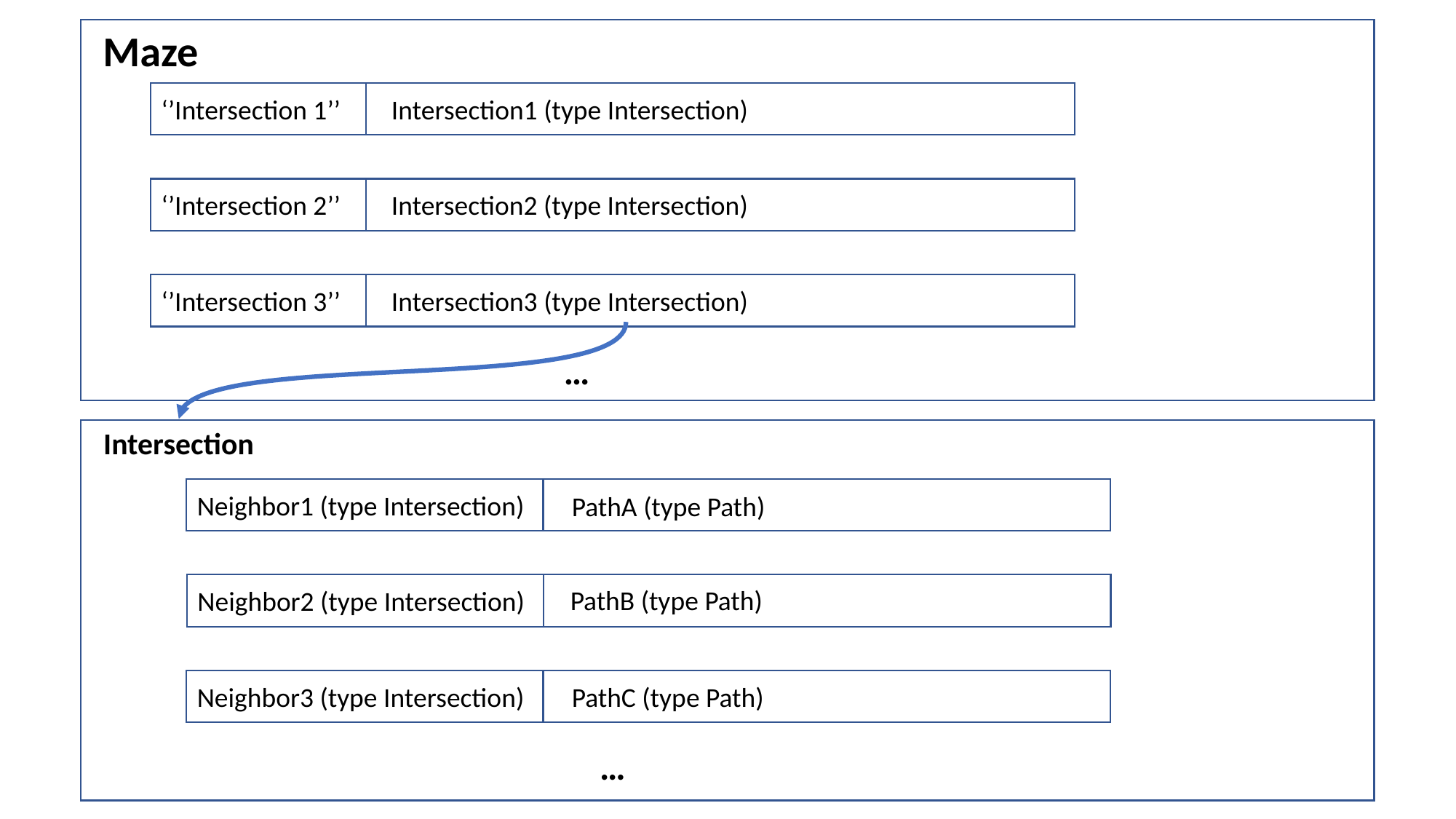

Maze

‘’Intersection 1’’
Intersection1 (type Intersection)

‘’Intersection 2’’
Intersection2 (type Intersection)

‘’Intersection 3’’
Intersection3 (type Intersection)
…
Intersection

Neighbor1 (type Intersection)
PathA (type Path)

PathB (type Path)
Neighbor2 (type Intersection)

Neighbor3 (type Intersection)
PathC (type Path)
…